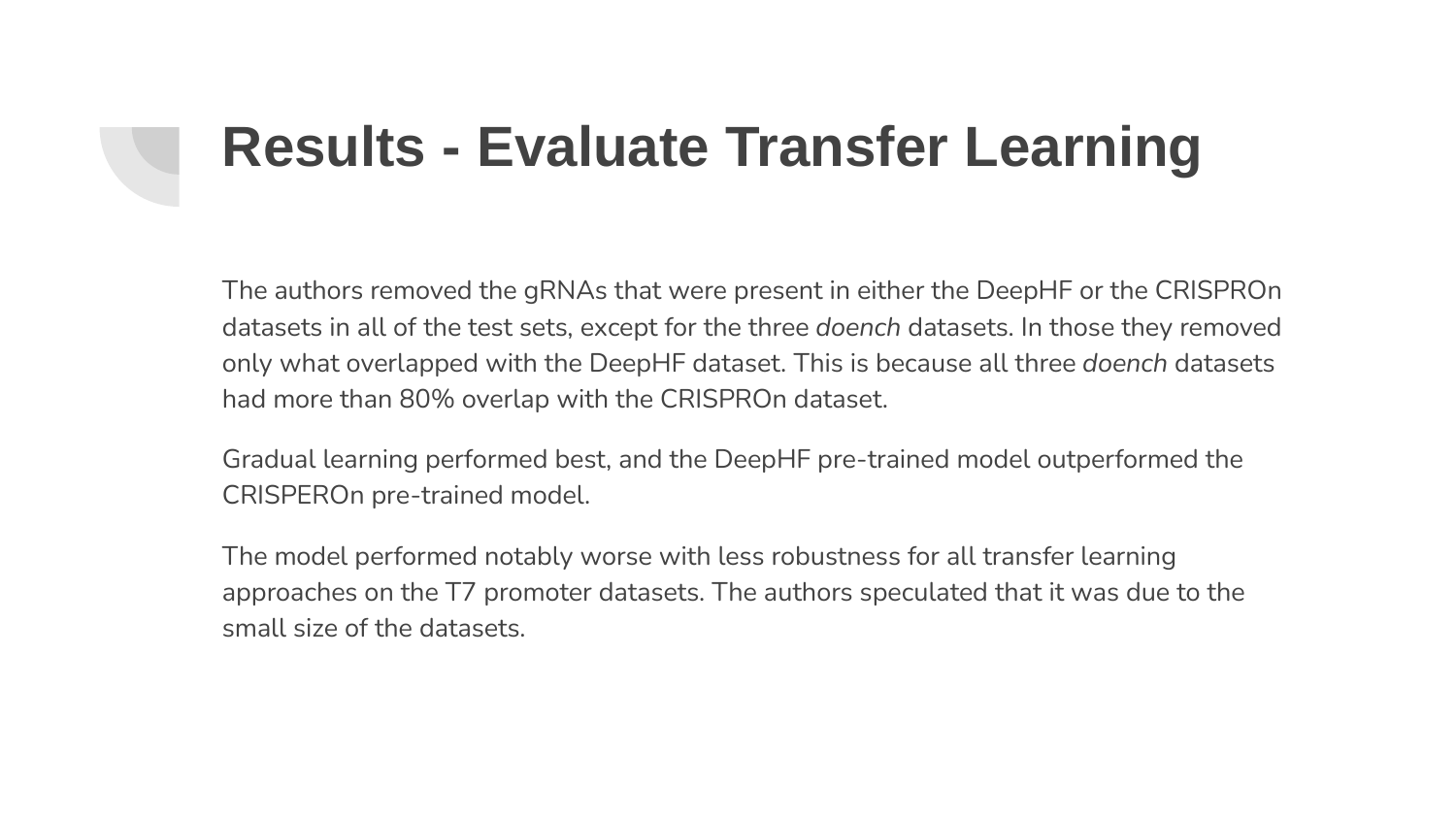

# Results - Evaluate Transfer Learning
The authors removed the gRNAs that were present in either the DeepHF or the CRISPROn datasets in all of the test sets, except for the three doench datasets. In those they removed only what overlapped with the DeepHF dataset. This is because all three doench datasets had more than 80% overlap with the CRISPROn dataset.
Gradual learning performed best, and the DeepHF pre-trained model outperformed the CRISPEROn pre-trained model.
The model performed notably worse with less robustness for all transfer learning approaches on the T7 promoter datasets. The authors speculated that it was due to the small size of the datasets.